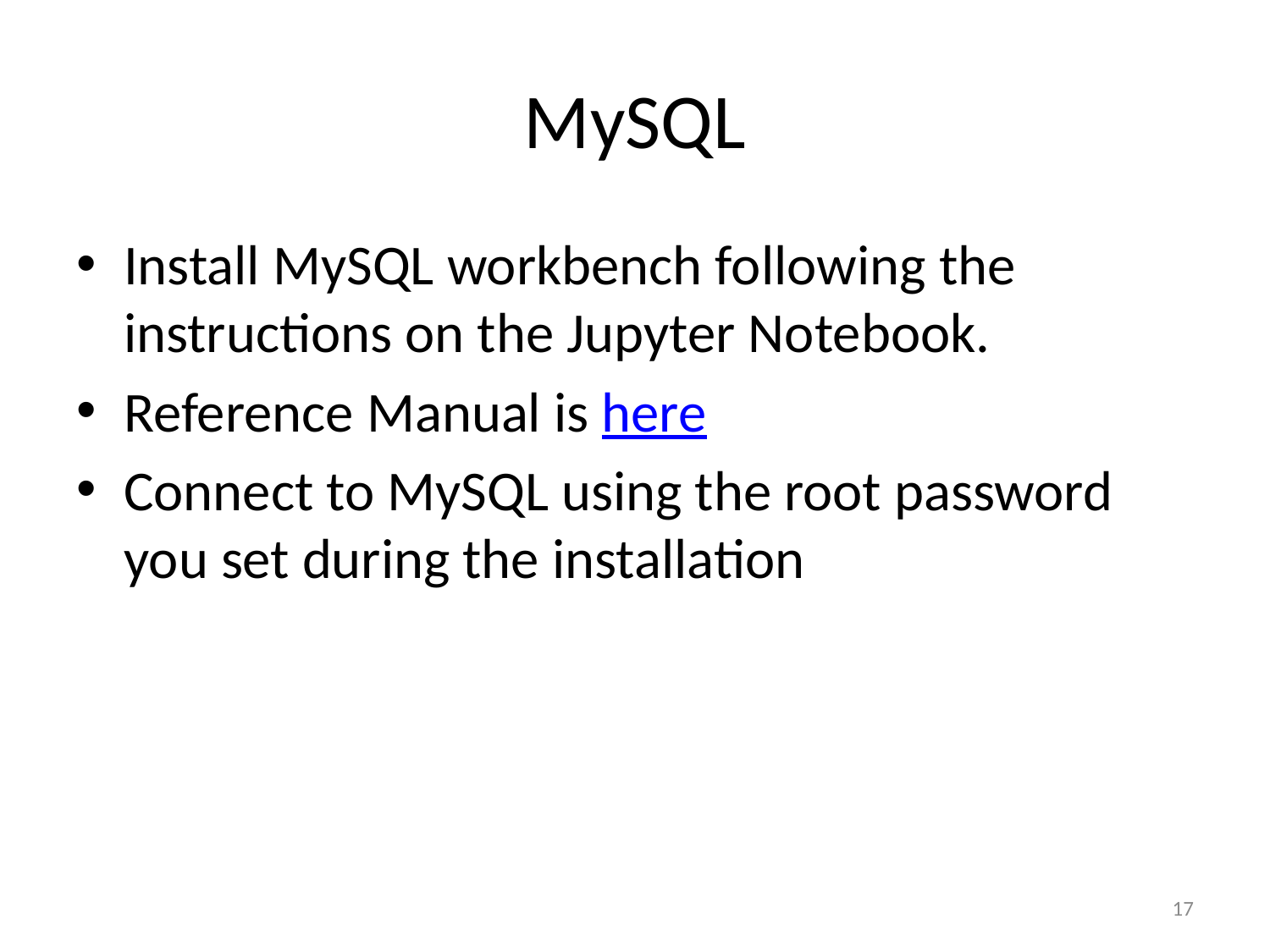

# MySQL
Install MySQL workbench following the instructions on the Jupyter Notebook.
Reference Manual is here
Connect to MySQL using the root password you set during the installation

17